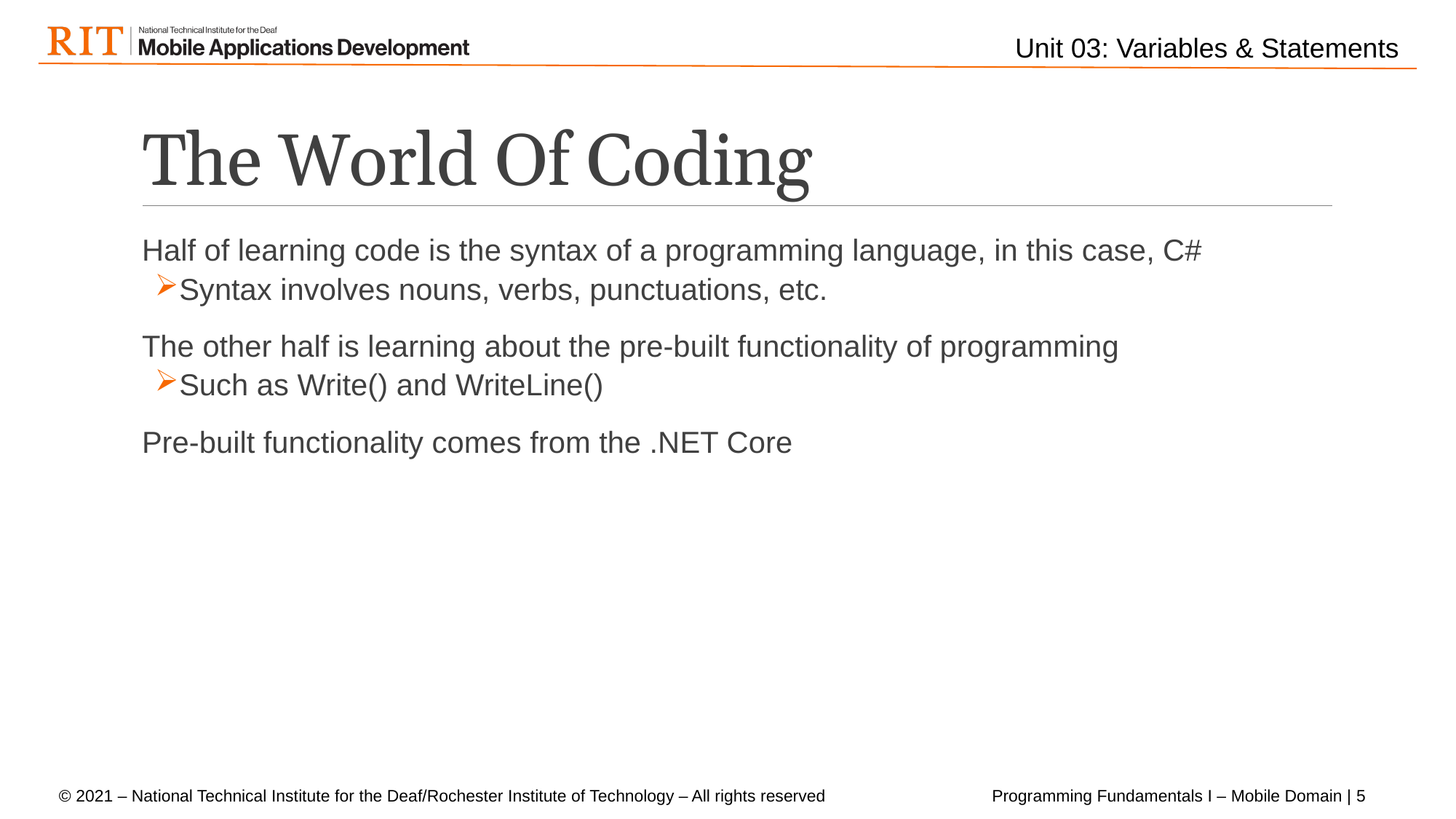

# The World Of Coding
Half of learning code is the syntax of a programming language, in this case, C#
Syntax involves nouns, verbs, punctuations, etc.
The other half is learning about the pre-built functionality of programming
Such as Write() and WriteLine()
Pre-built functionality comes from the .NET Core